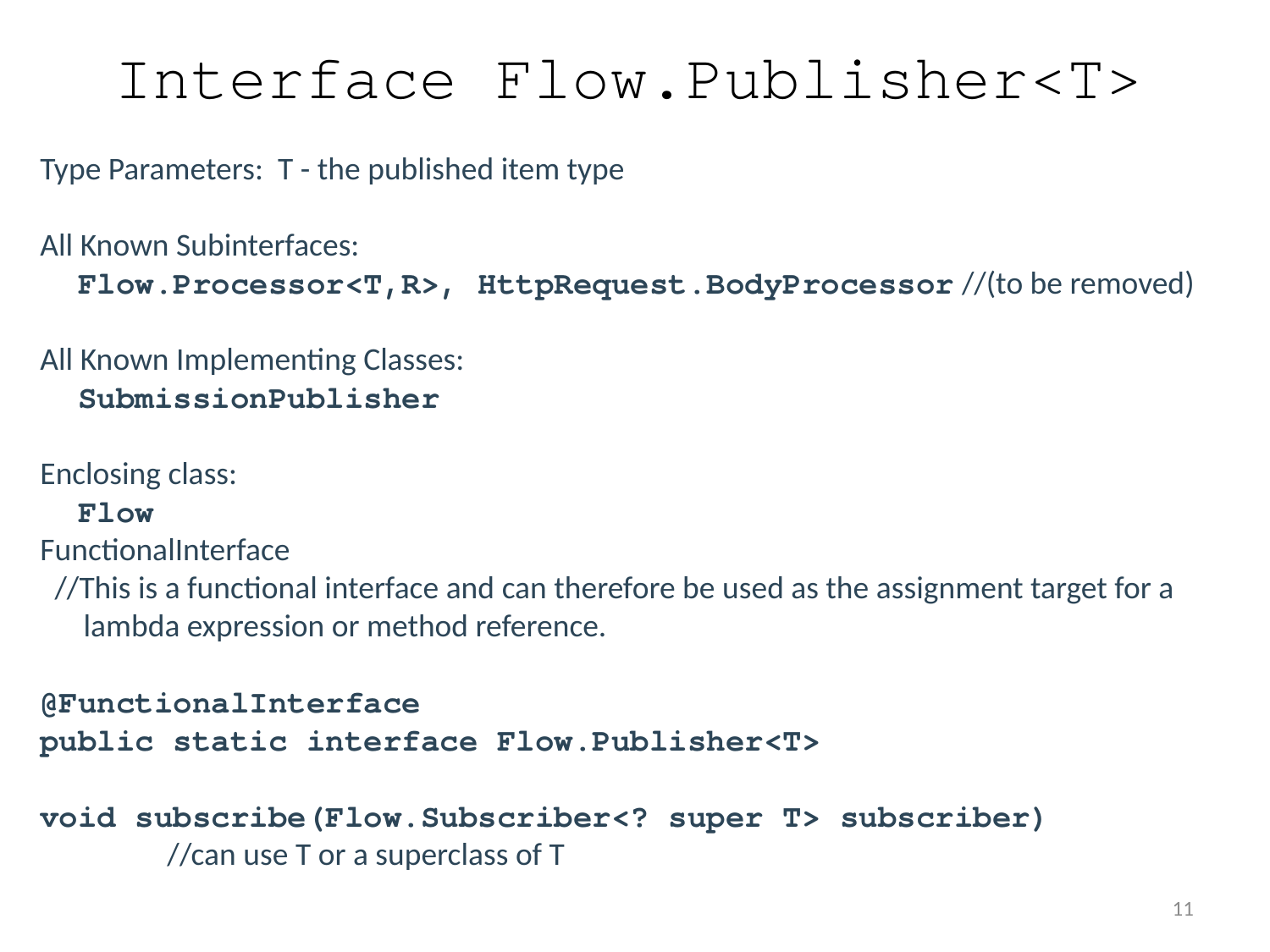

# Interface Flow.Publisher<T>
Type Parameters:  T - the published item type

All Known Subinterfaces:
  Flow.Processor<T,R>, HttpRequest.BodyProcessor //(to be removed)

All Known Implementing Classes:
  SubmissionPublisher

Enclosing class:
  Flow
FunctionalInterface
  //This is a functional interface and can therefore be used as the assignment target for a
      lambda expression or method reference.

@FunctionalInterface
public static interface Flow.Publisher<T>

void subscribe​(Flow.Subscriber<? super T> subscriber)
	//can use T or a superclass of T
11